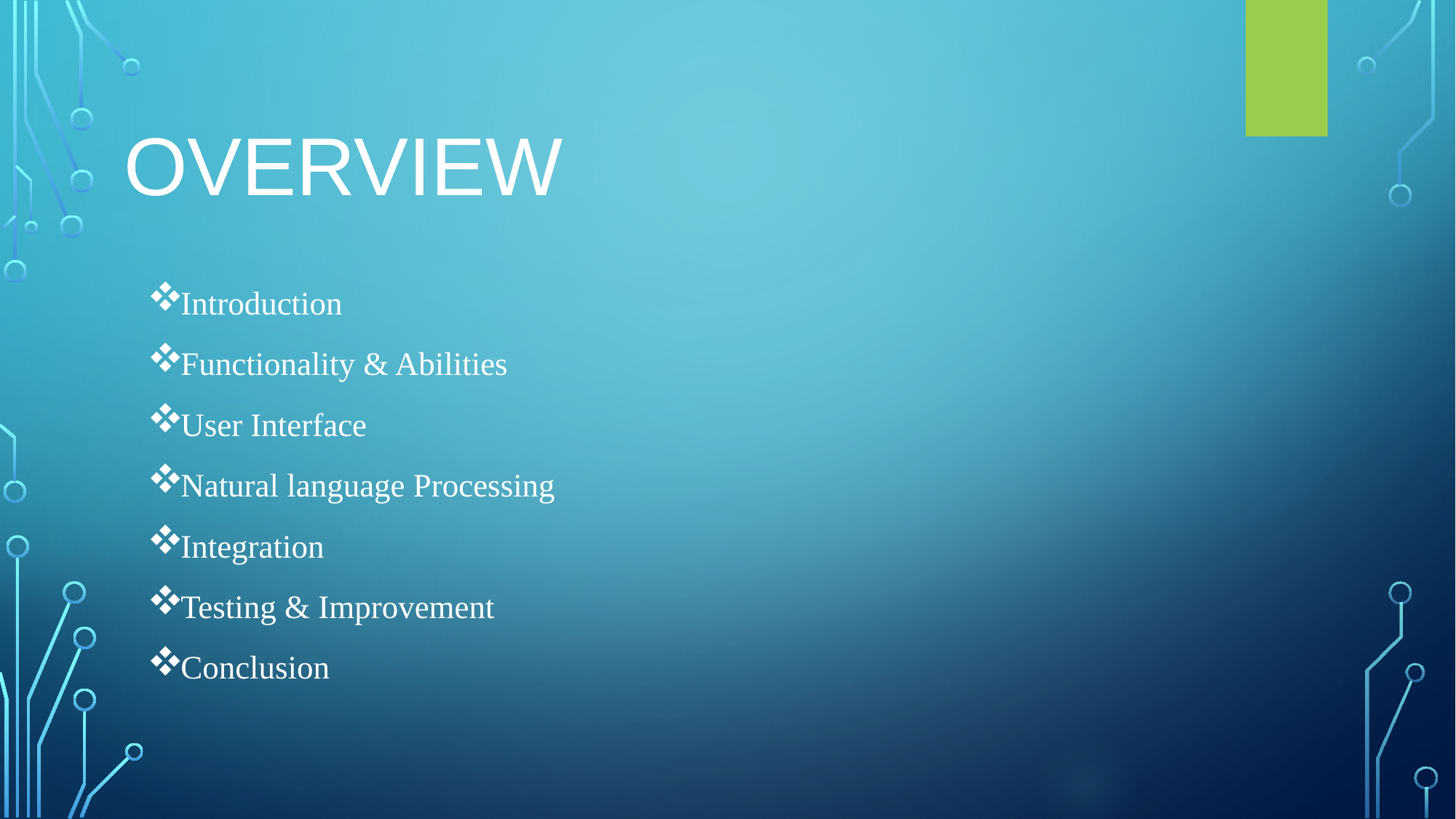

# OVERVIEW
Introduction
Functionality & Abilities
User Interface
Natural language Processing
Integration
Testing & Improvement
Conclusion